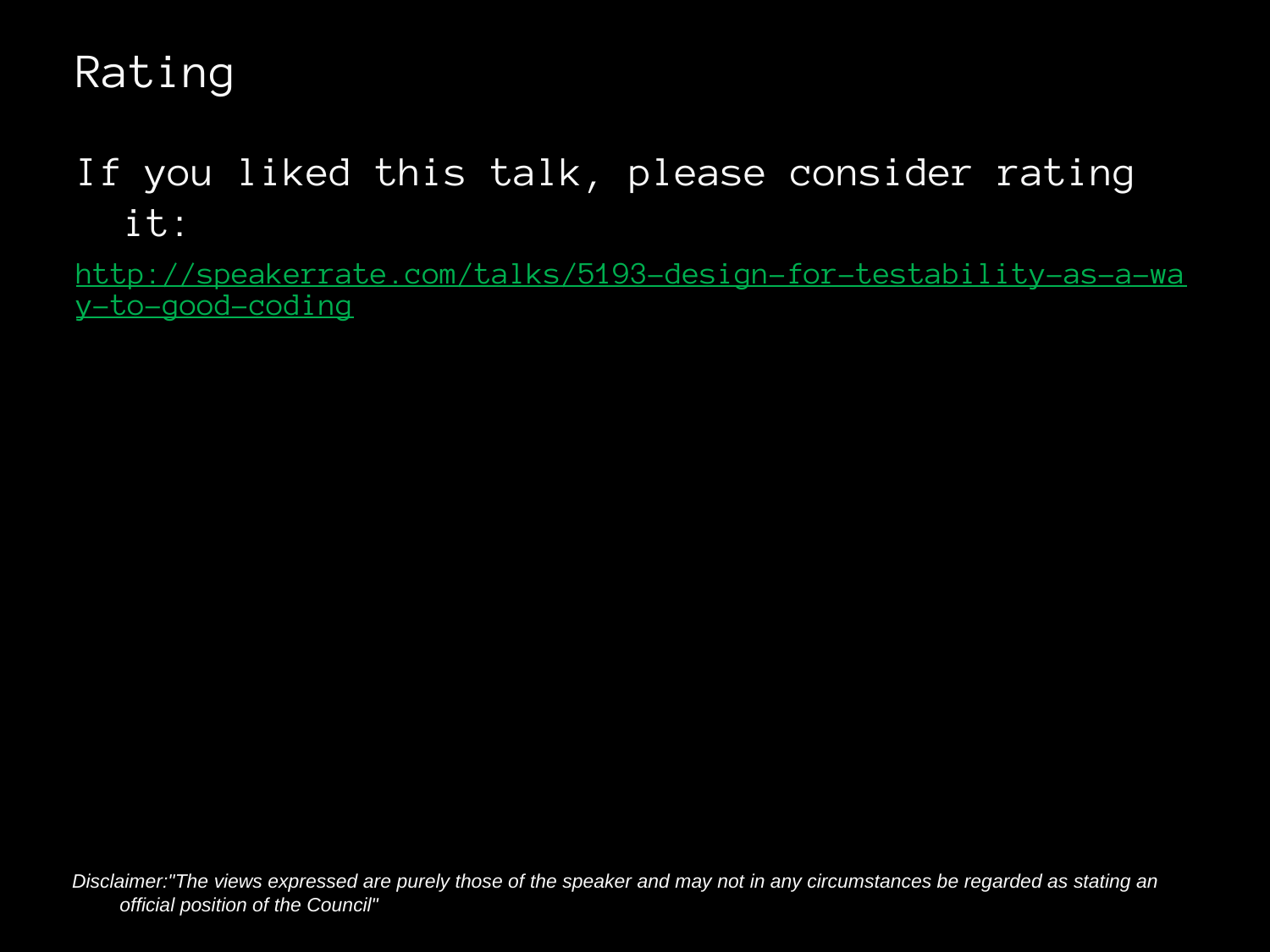

# Rating
If you liked this talk, please consider rating it:
http://speakerrate.com/talks/5193-design-for-testability-as-a-way-to-good-coding
75
Disclaimer:"The views expressed are purely those of the speaker and may not in any circumstances be regarded as stating an official position of the Council"